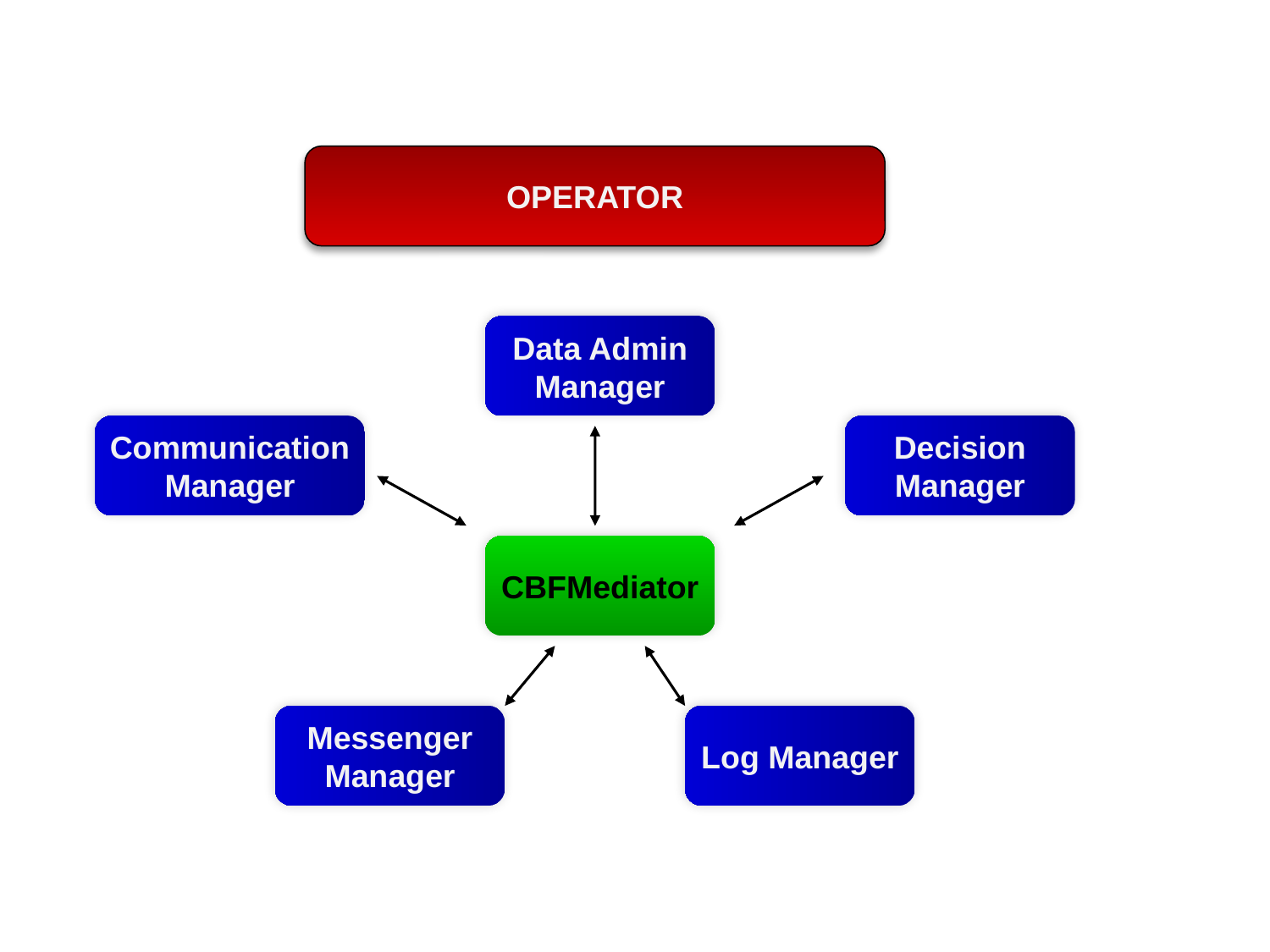

OPERATOR
Data Admin
Manager
Communication
Manager
Decision
Manager

CBFMediator

Messenger
Manager
Log Manager